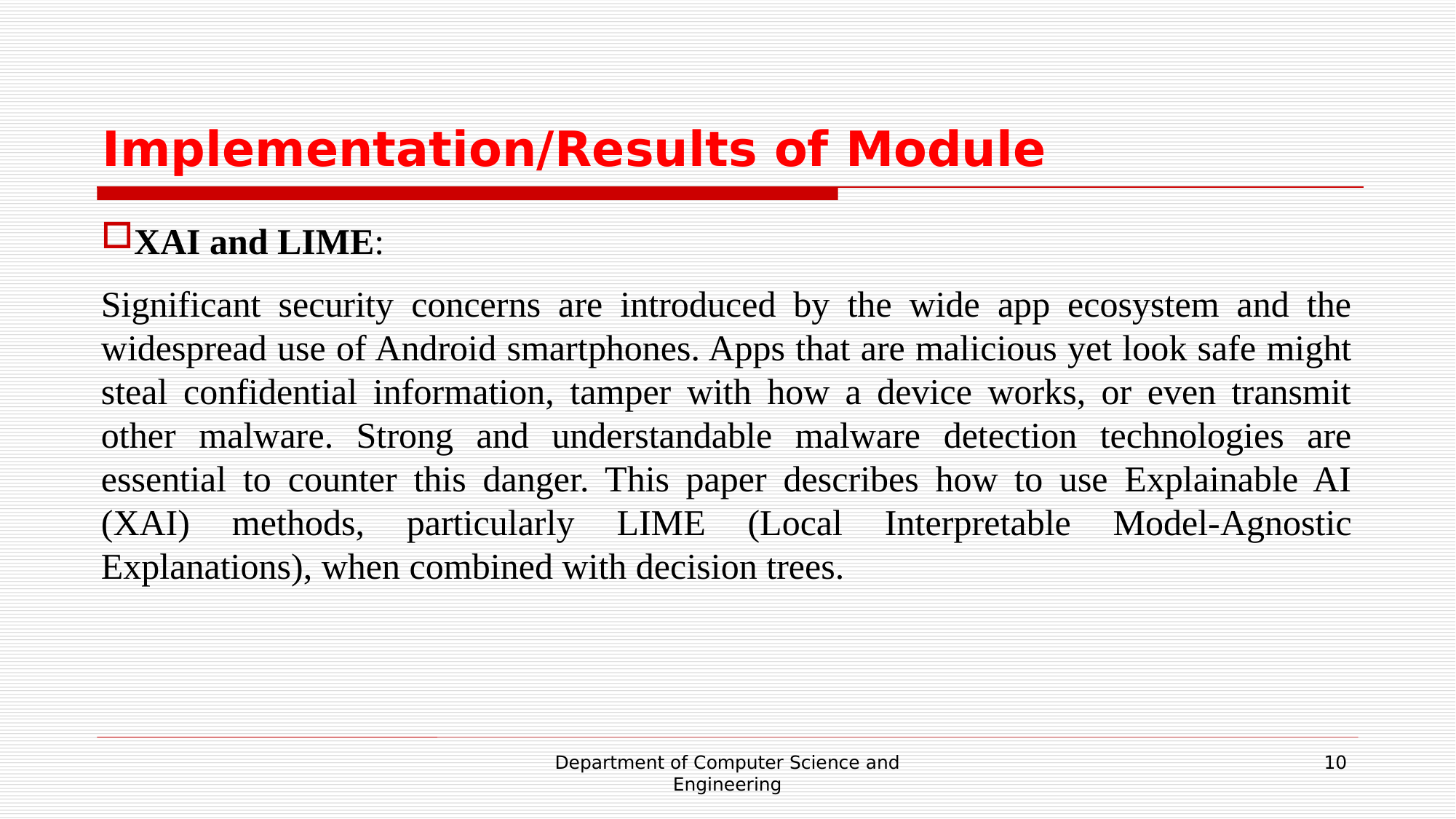

# Implementation/Results of Module
XAI and LIME:
Significant security concerns are introduced by the wide app ecosystem and the widespread use of Android smartphones. Apps that are malicious yet look safe might steal confidential information, tamper with how a device works, or even transmit other malware. Strong and understandable malware detection technologies are essential to counter this danger. This paper describes how to use Explainable AI (XAI) methods, particularly LIME (Local Interpretable Model-Agnostic Explanations), when combined with decision trees.
Department of Computer Science and Engineering
10